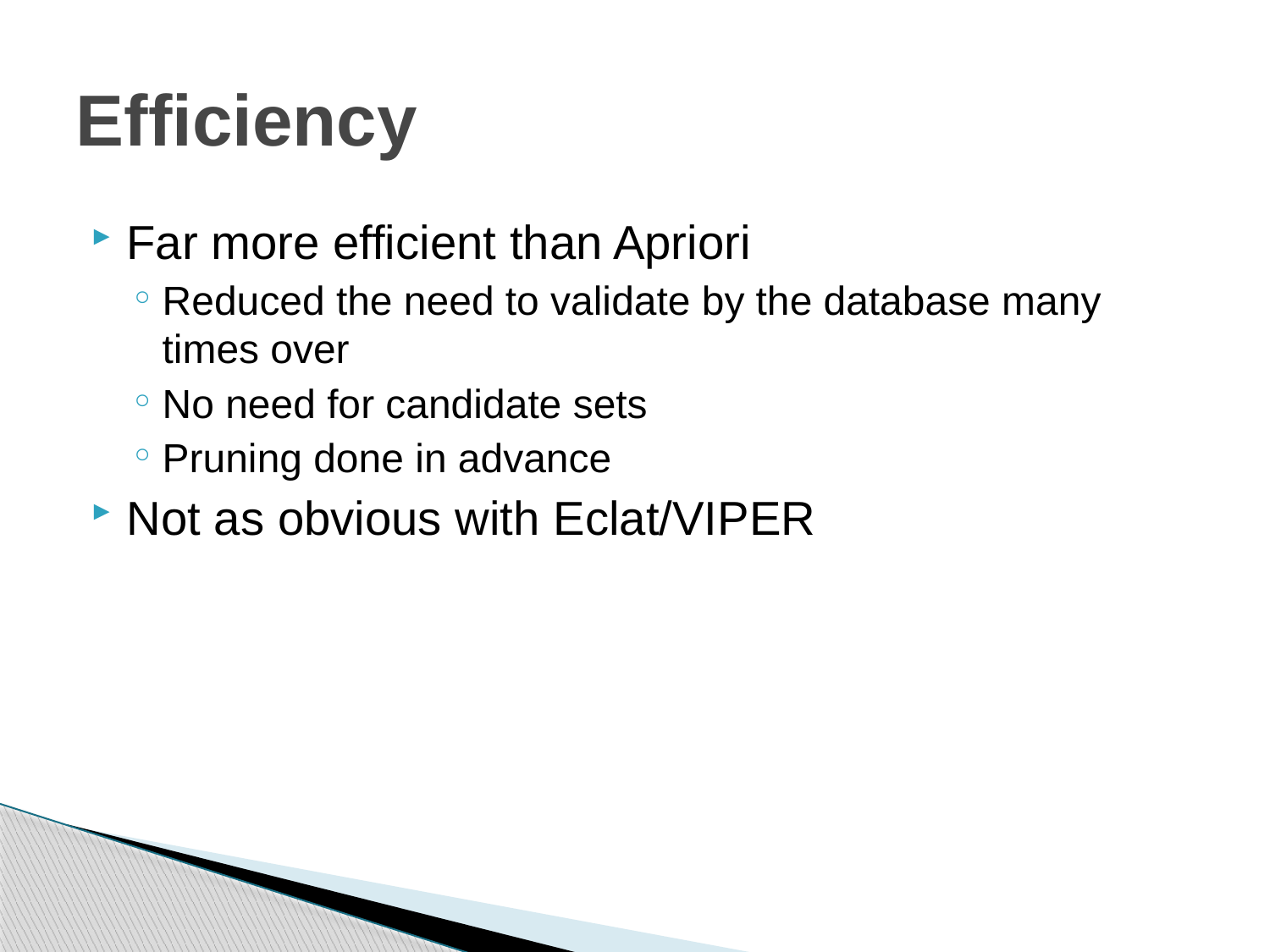

# Efficiency
Far more efficient than Apriori
Reduced the need to validate by the database many times over
No need for candidate sets
Pruning done in advance
Not as obvious with Eclat/VIPER